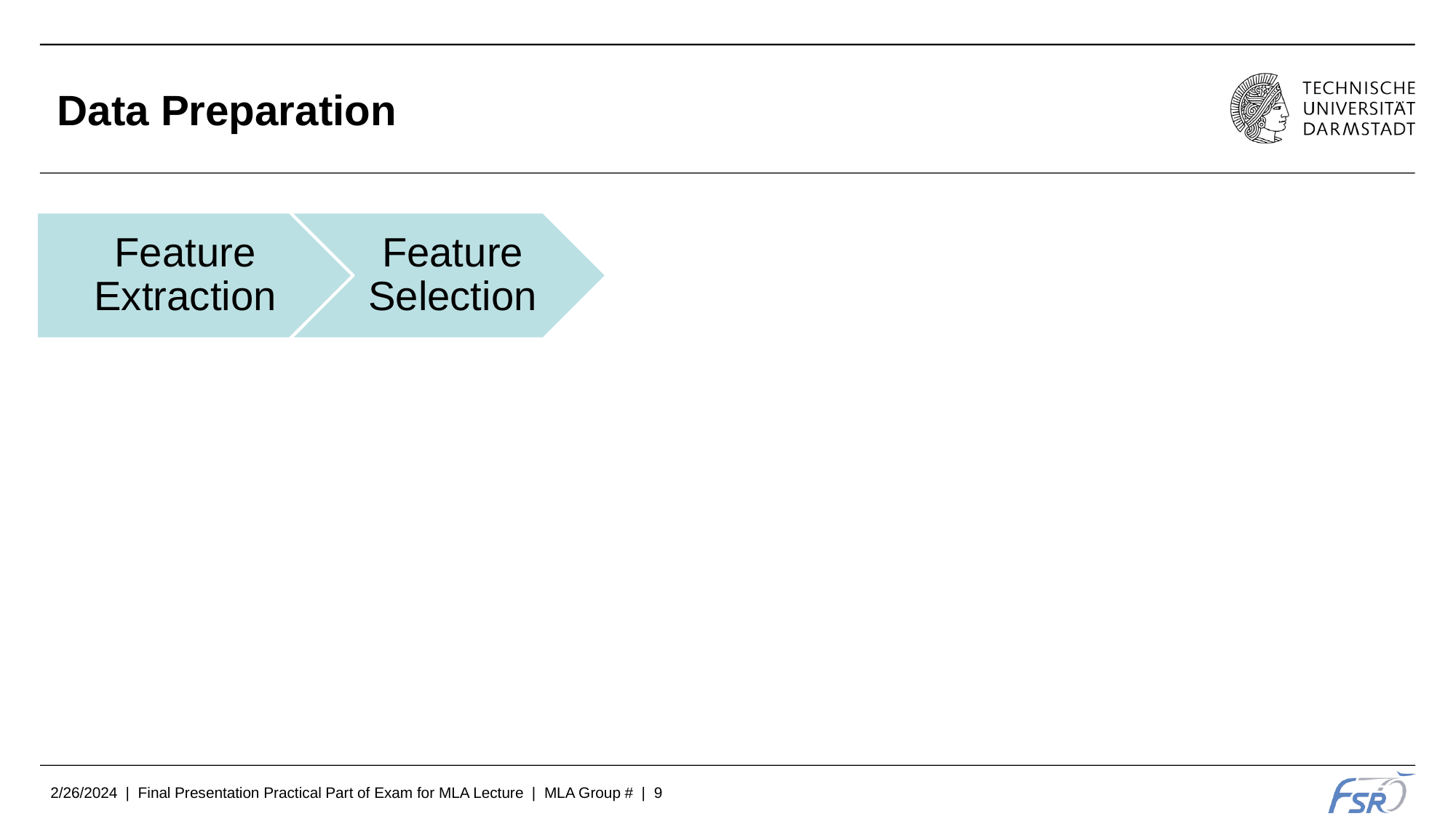

# Data Preparation
Feature Extraction
Feature Selection